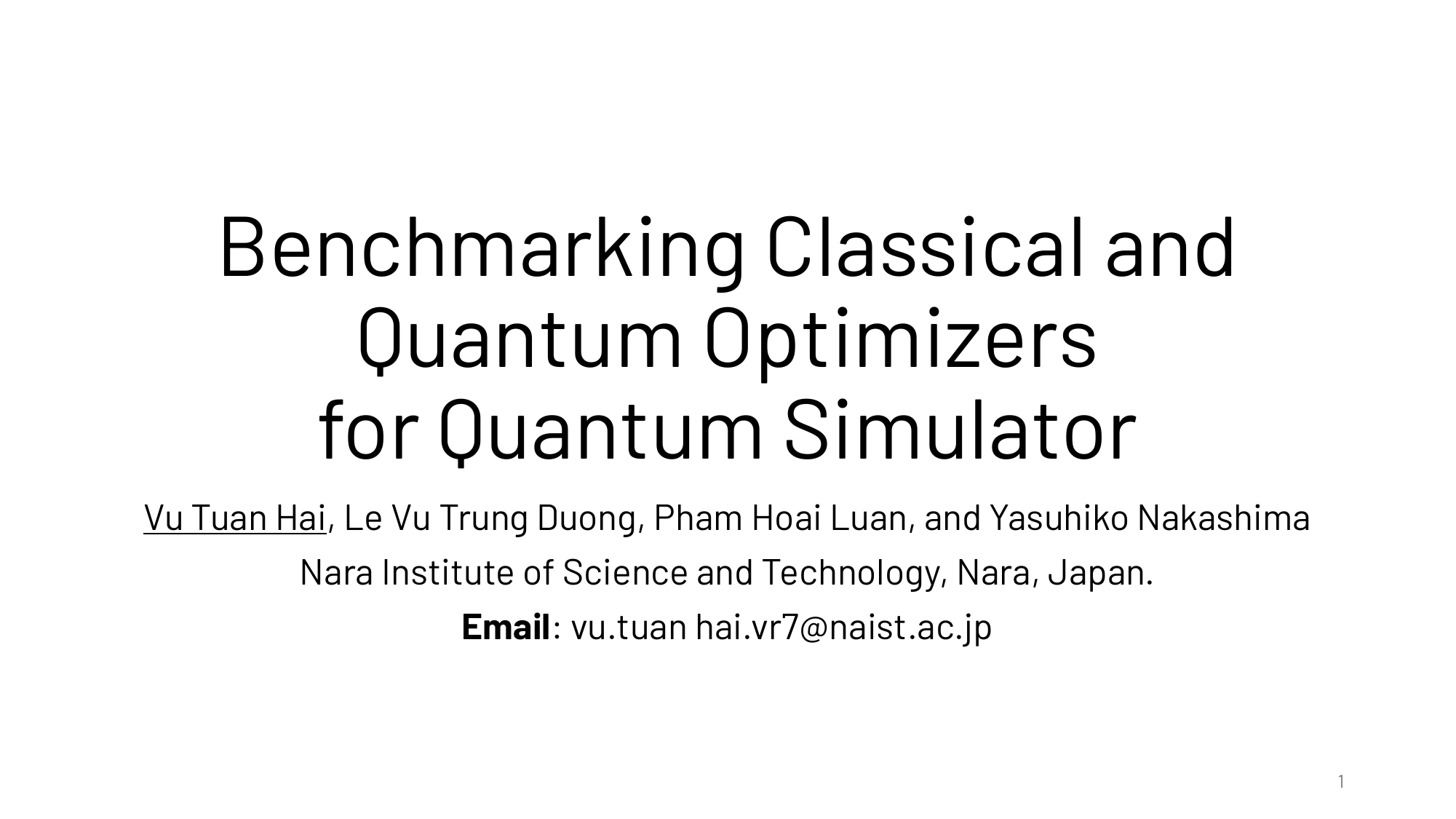

# Benchmarking Classical and Quantum Optimizers for Quantum Simulator
Vu Tuan Hai, Le Vu Trung Duong, Pham Hoai Luan, and Yasuhiko Nakashima
Nara Institute of Science and Technology, Nara, Japan.
Email: vu.tuan hai.vr7@naist.ac.jp
1